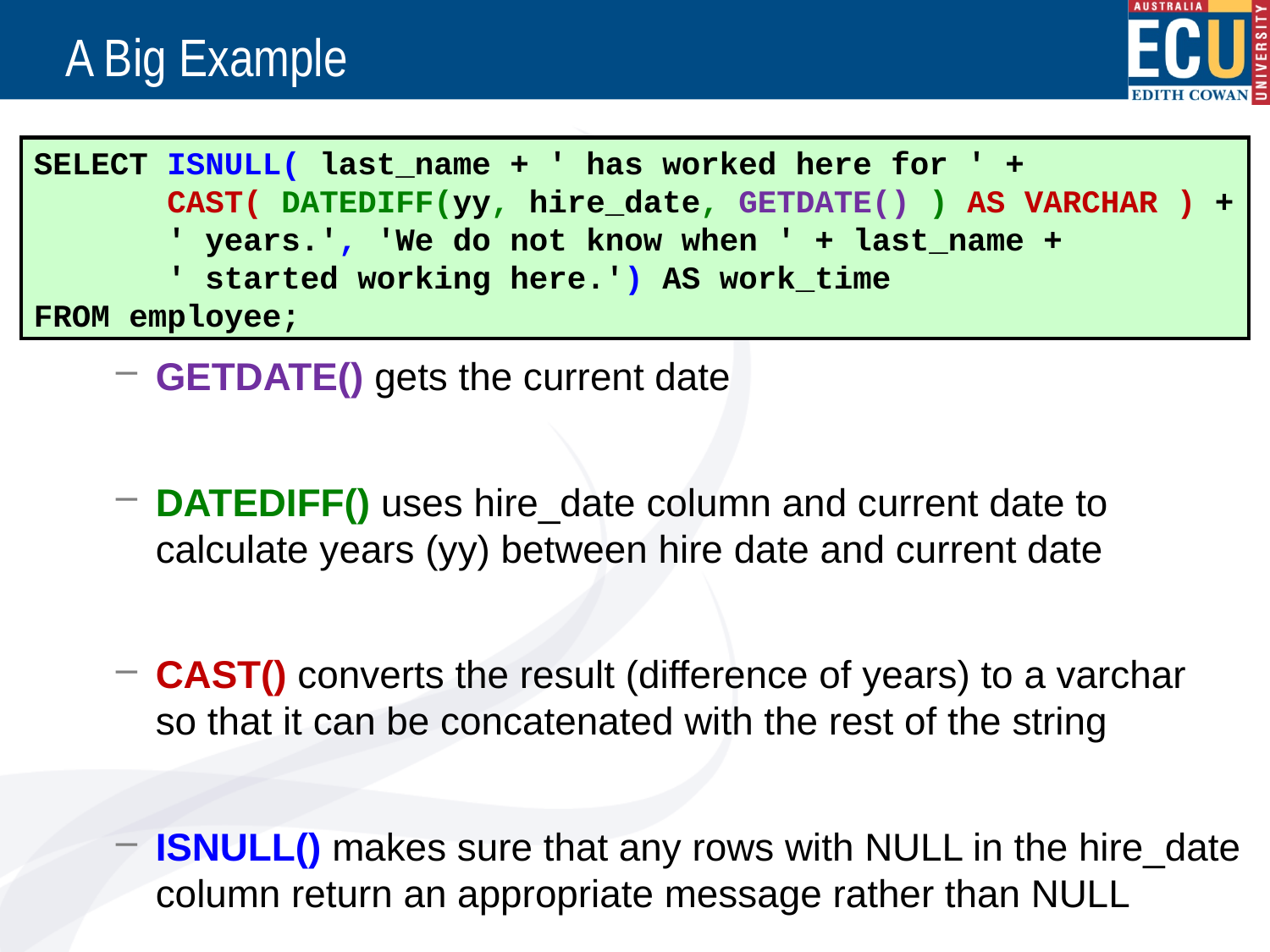

# A Big Example
SELECT ISNULL( last_name + ' has worked here for ' +
       CAST( DATEDIFF(yy, hire_date, GETDATE() ) AS VARCHAR ) +
       ' years', 'We do not know when ' + last_name +
       ' started working here.') AS work_time
FROM employee;
SELECT ISNULL( last_name + ' has worked here for ' +
       CAST( DATEDIFF(yy, hire_date, GETDATE() ) AS VARCHAR ) +
       ' years.', 'We do not know when ' + last_name +
       ' started working here.') AS work_time
FROM employee;

GETDATE() gets the current date

DATEDIFF() uses hire_date column and current date to calculate years (yy) between hire date and current date

CAST() converts the result (difference of years) to a varchar   so that it can be concatenated with the rest of the string

ISNULL() makes sure that any rows with NULL in the hire_date column return an appropriate message rather than NULL